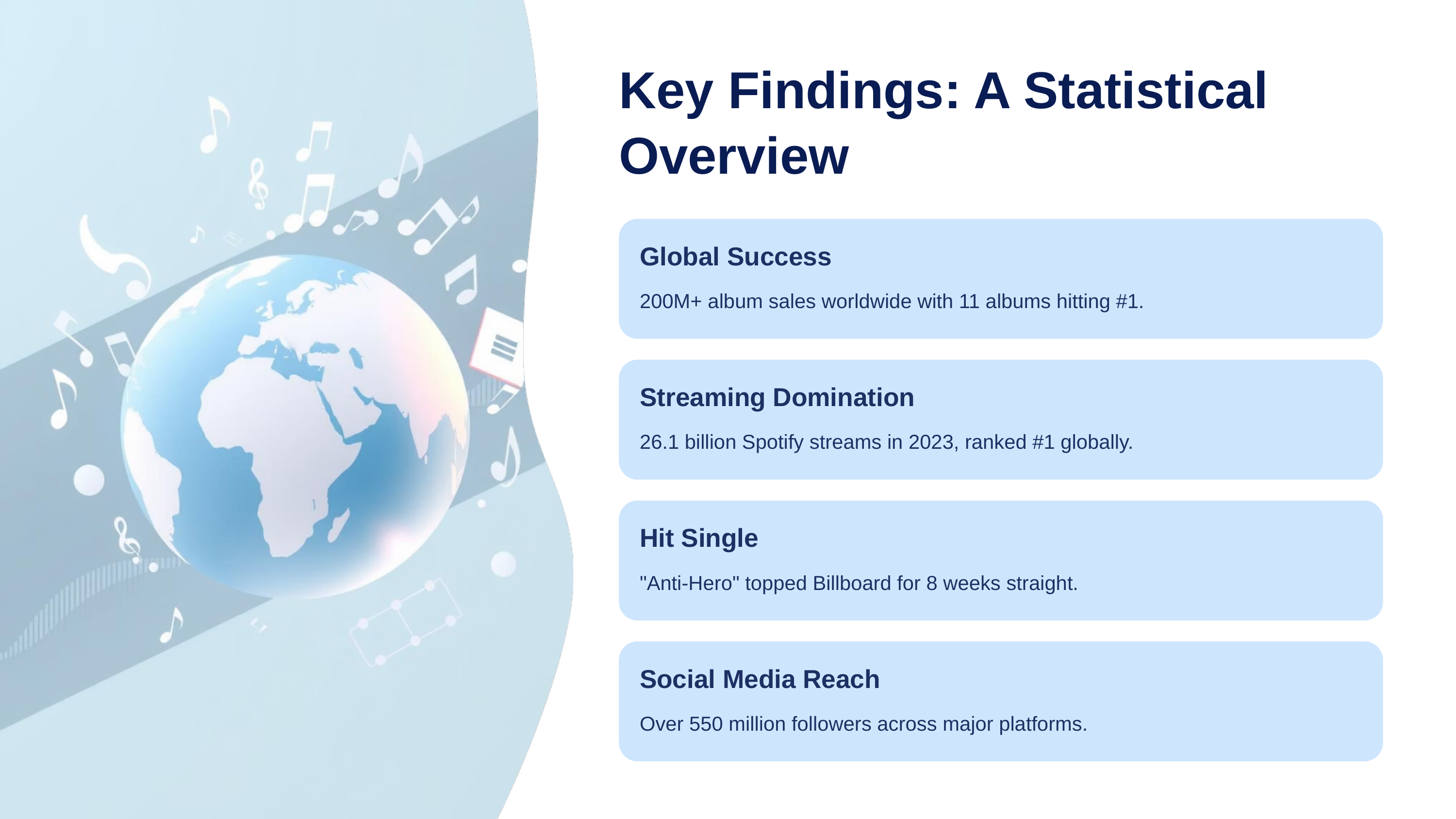

Key Findings: A Statistical Overview

Global Success

200M+ album sales worldwide with 11 albums hitting #1.

Streaming Domination

26.1 billion Spotify streams in 2023, ranked #1 globally.

Hit Single

"Anti-Hero" topped Billboard for 8 weeks straight.

Social Media Reach

Over 550 million followers across major platforms.